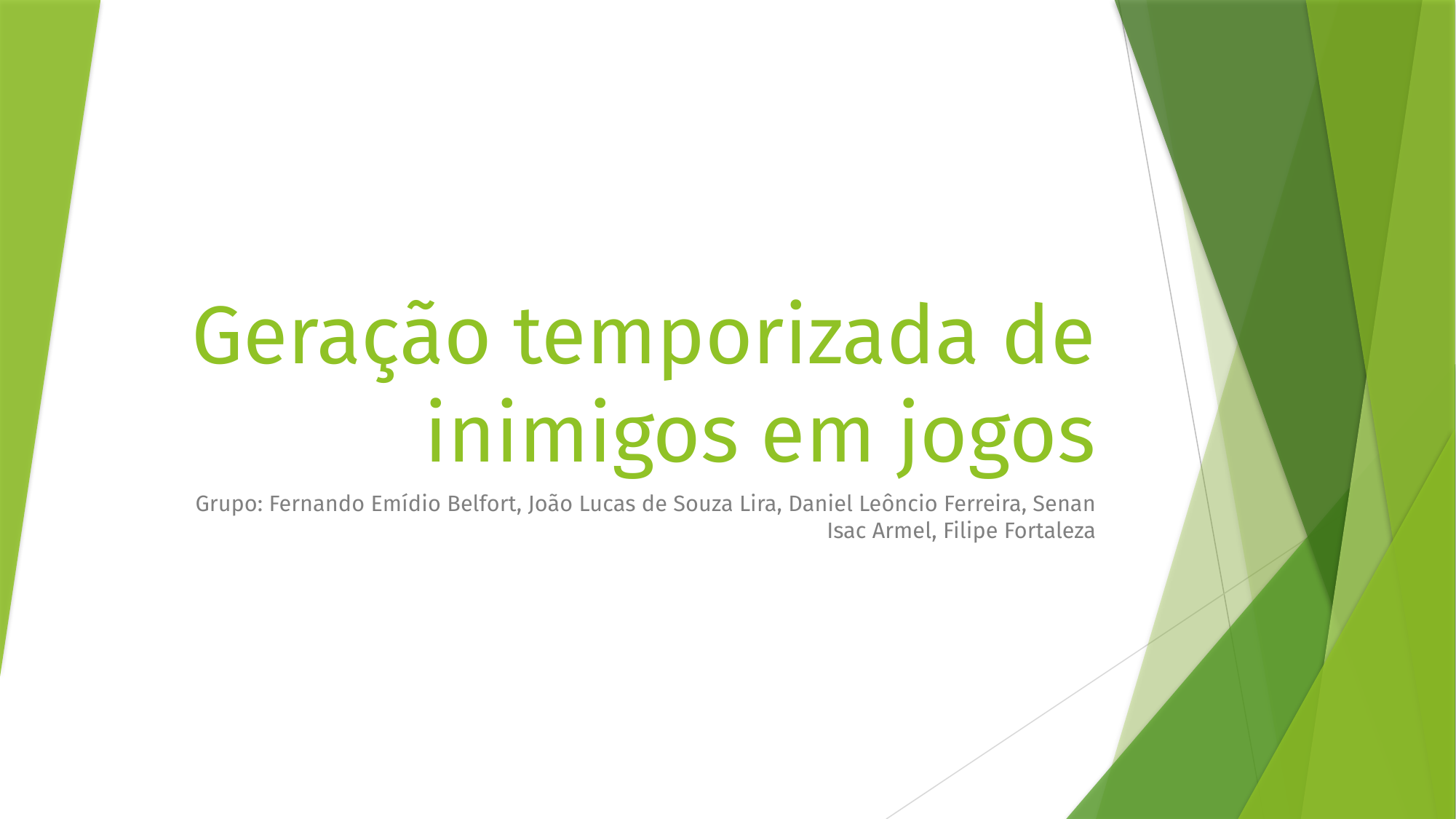

# Geração temporizada de inimigos em jogos
Grupo: Fernando Emídio Belfort, João Lucas de Souza Lira, Daniel Leôncio Ferreira, Senan Isac Armel, Filipe Fortaleza